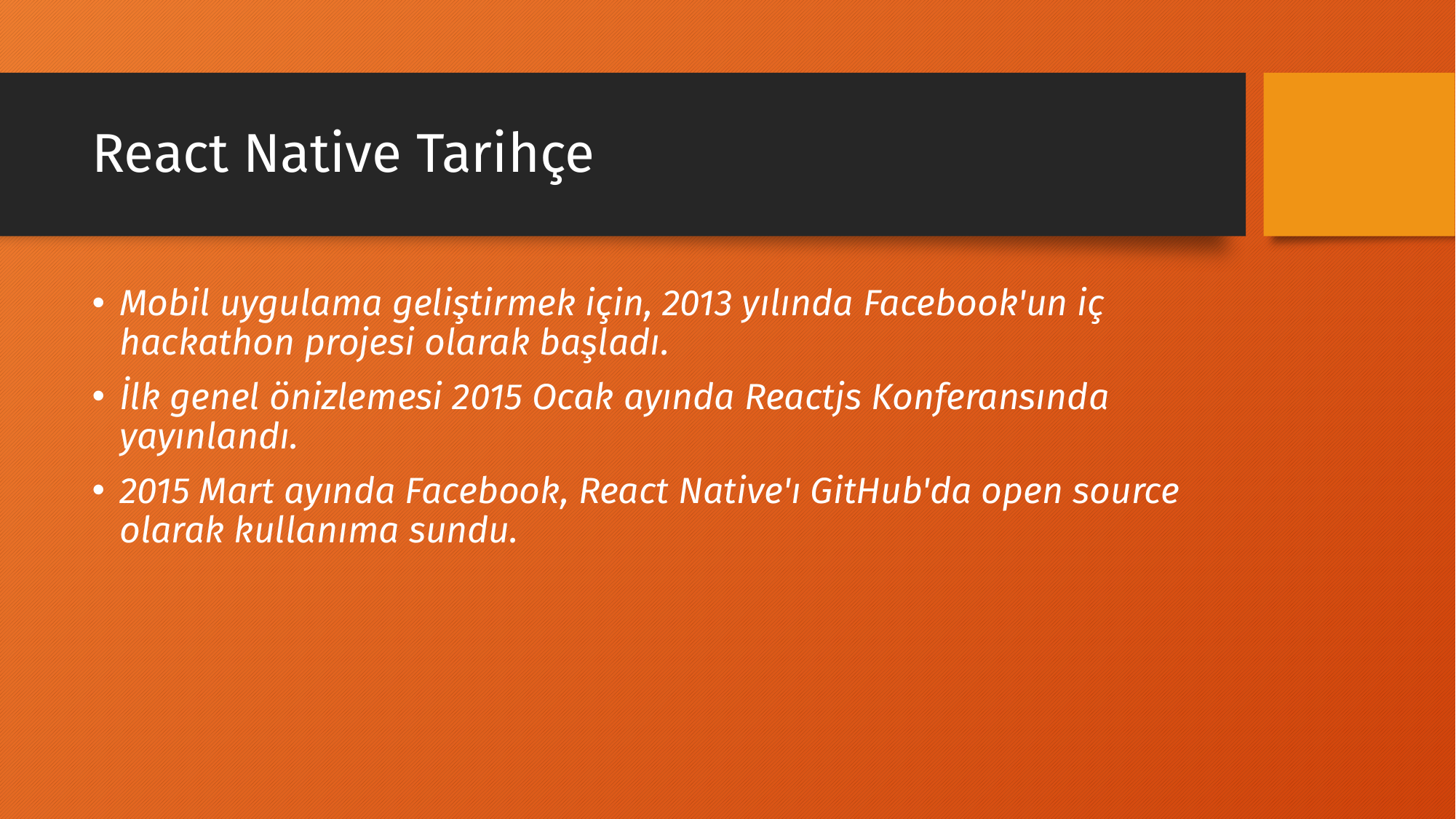

# React Native Tarihçe
Mobil uygulama geliştirmek için, 2013 yılında Facebook'un iç hackathon projesi olarak başladı.
İlk genel önizlemesi 2015 Ocak ayında Reactjs Konferansında yayınlandı.
2015 Mart ayında Facebook, React Native'ı GitHub'da open source olarak kullanıma sundu.